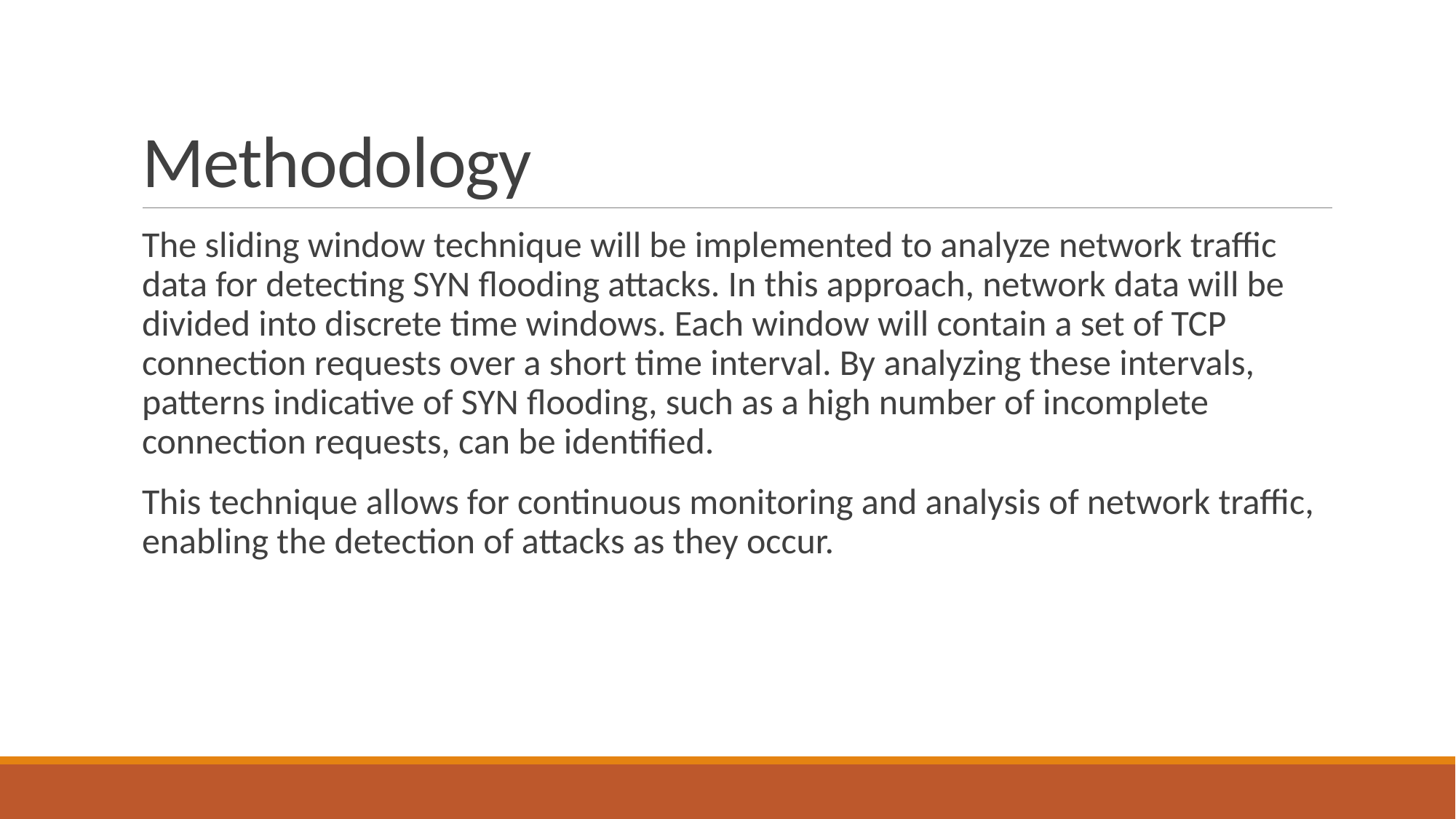

# Methodology
The sliding window technique will be implemented to analyze network traffic data for detecting SYN flooding attacks. In this approach, network data will be divided into discrete time windows. Each window will contain a set of TCP connection requests over a short time interval. By analyzing these intervals, patterns indicative of SYN flooding, such as a high number of incomplete connection requests, can be identified.
This technique allows for continuous monitoring and analysis of network traffic, enabling the detection of attacks as they occur.